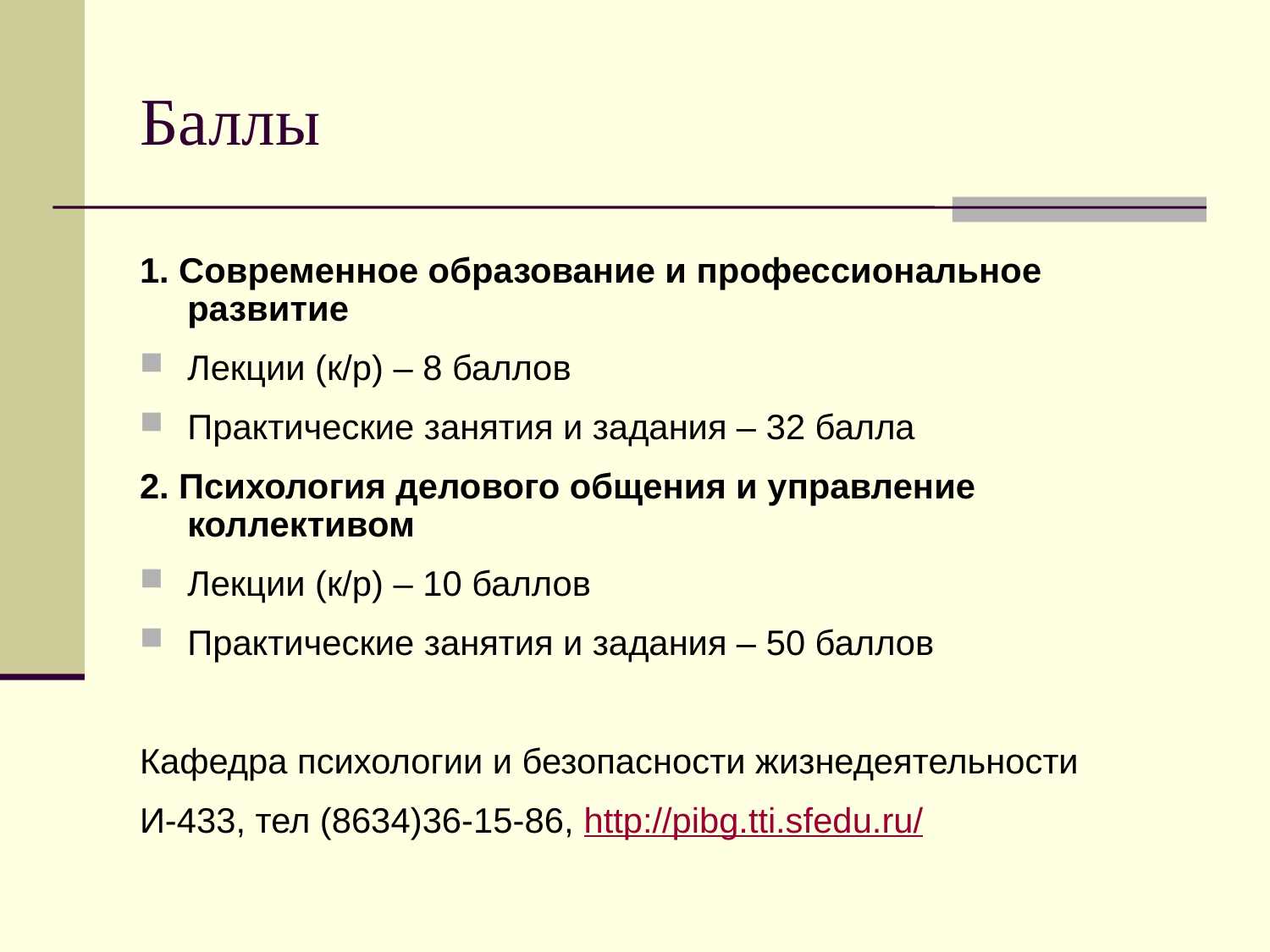

# Баллы
1. Современное образование и профессиональное развитие
Лекции (к/р) – 8 баллов
Практические занятия и задания – 32 балла
2. Психология делового общения и управление коллективом
Лекции (к/р) – 10 баллов
Практические занятия и задания – 50 баллов

Кафедра психологии и безопасности жизнедеятельности
И-433, тел (8634)36-15-86, http://pibg.tti.sfedu.ru/